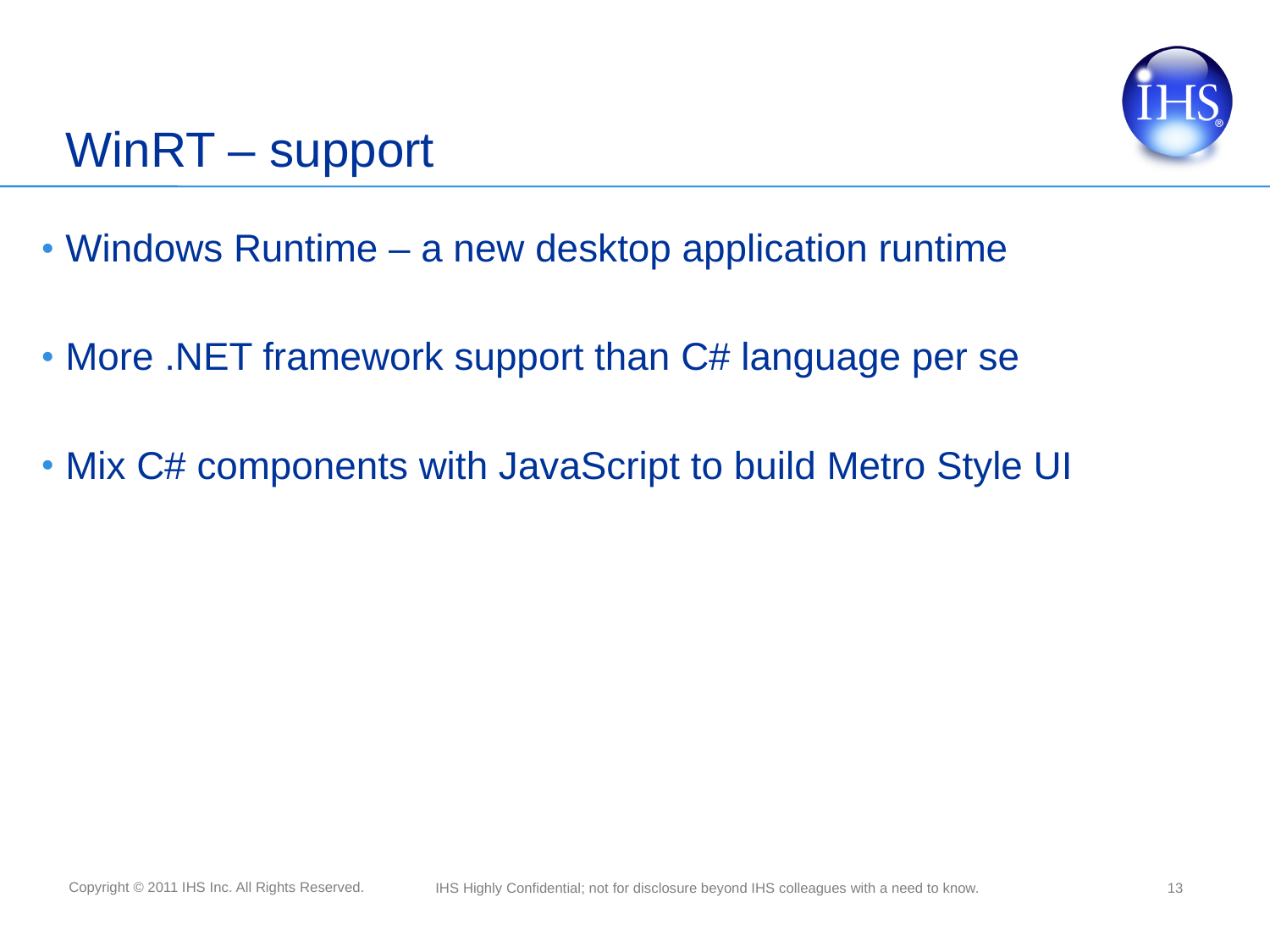

# WinRT – support
Windows Runtime – a new desktop application runtime

More .NET framework support than C# language per se

Mix C# components with JavaScript to build Metro Style UI
13